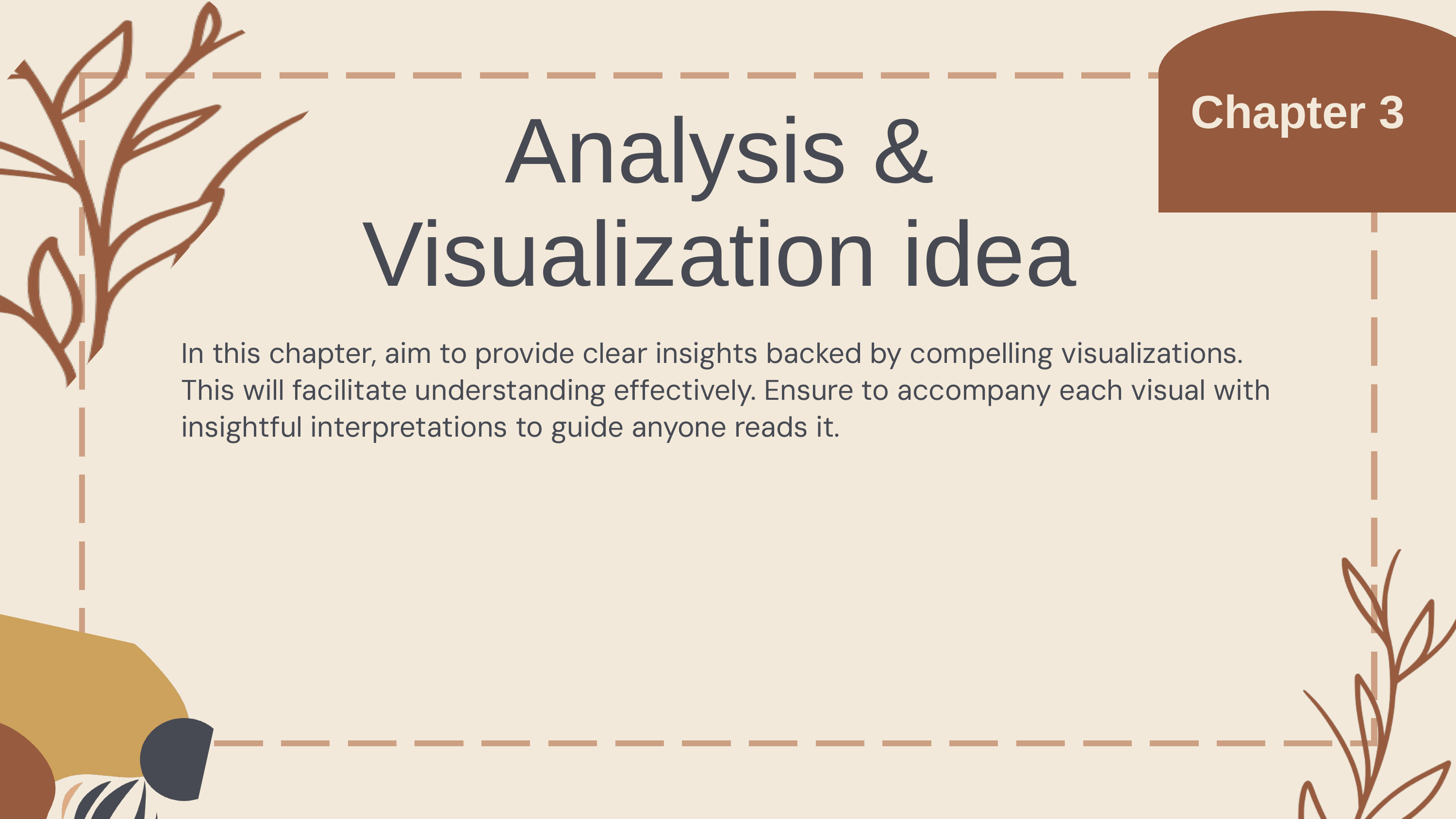

Chapter 3
Analysis & Visualization idea
In this chapter, aim to provide clear insights backed by compelling visualizations. This will facilitate understanding effectively. Ensure to accompany each visual with insightful interpretations to guide anyone reads it.